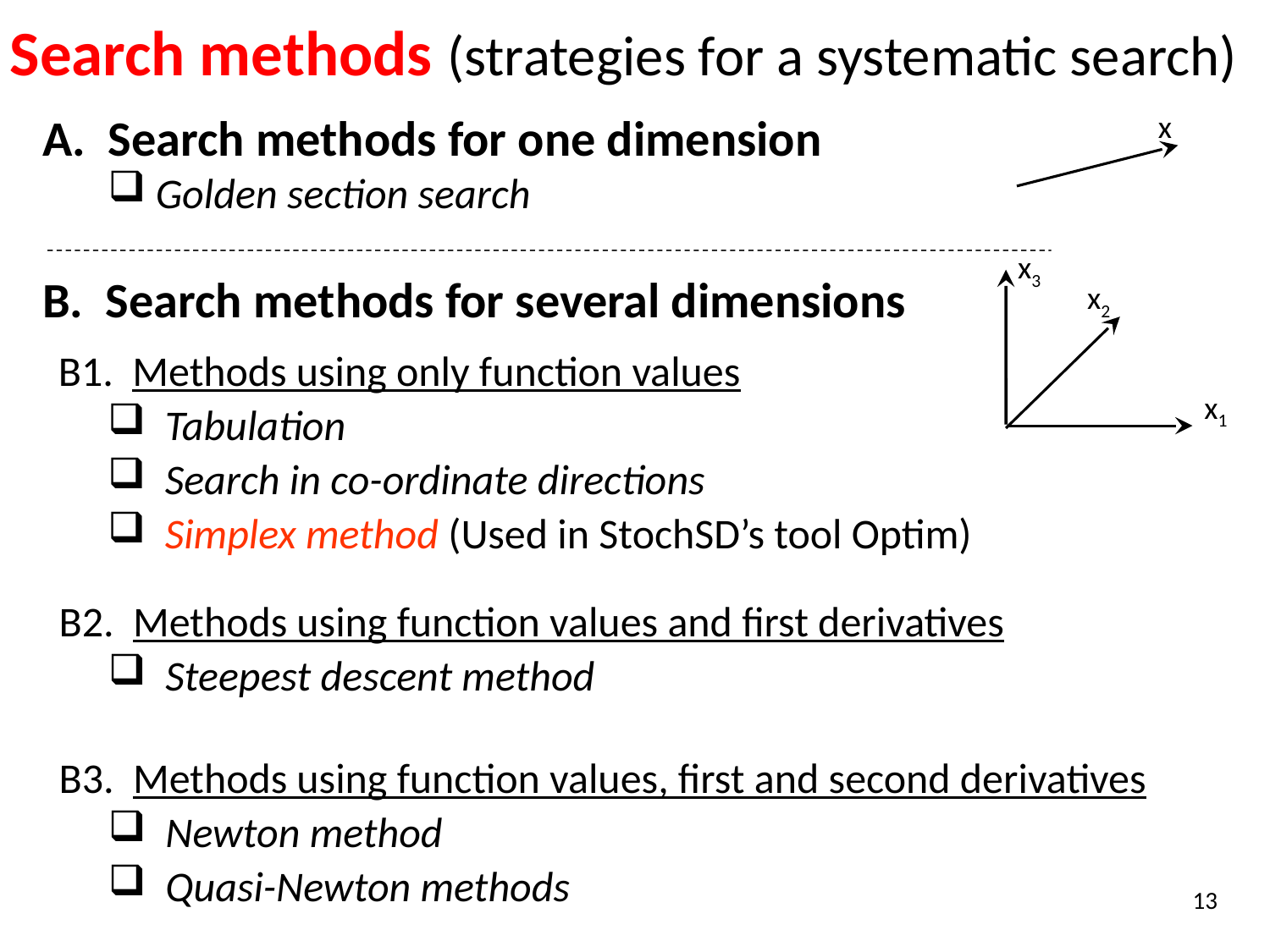

# Search methods (strategies for a systematic search)
x

A.  Search methods for one dimension
 Golden section search
x3

x2

x1

B.  Search methods for several dimensions
B1.  Methods using only function values
  Tabulation
  Search in co-ordinate directions
  Simplex method (Used in StochSD’s tool Optim)
B2.  Methods using function values and first derivatives
  Steepest descent method
B3.  Methods using function values, first and second derivatives
  Newton method
  Quasi-Newton methods
13